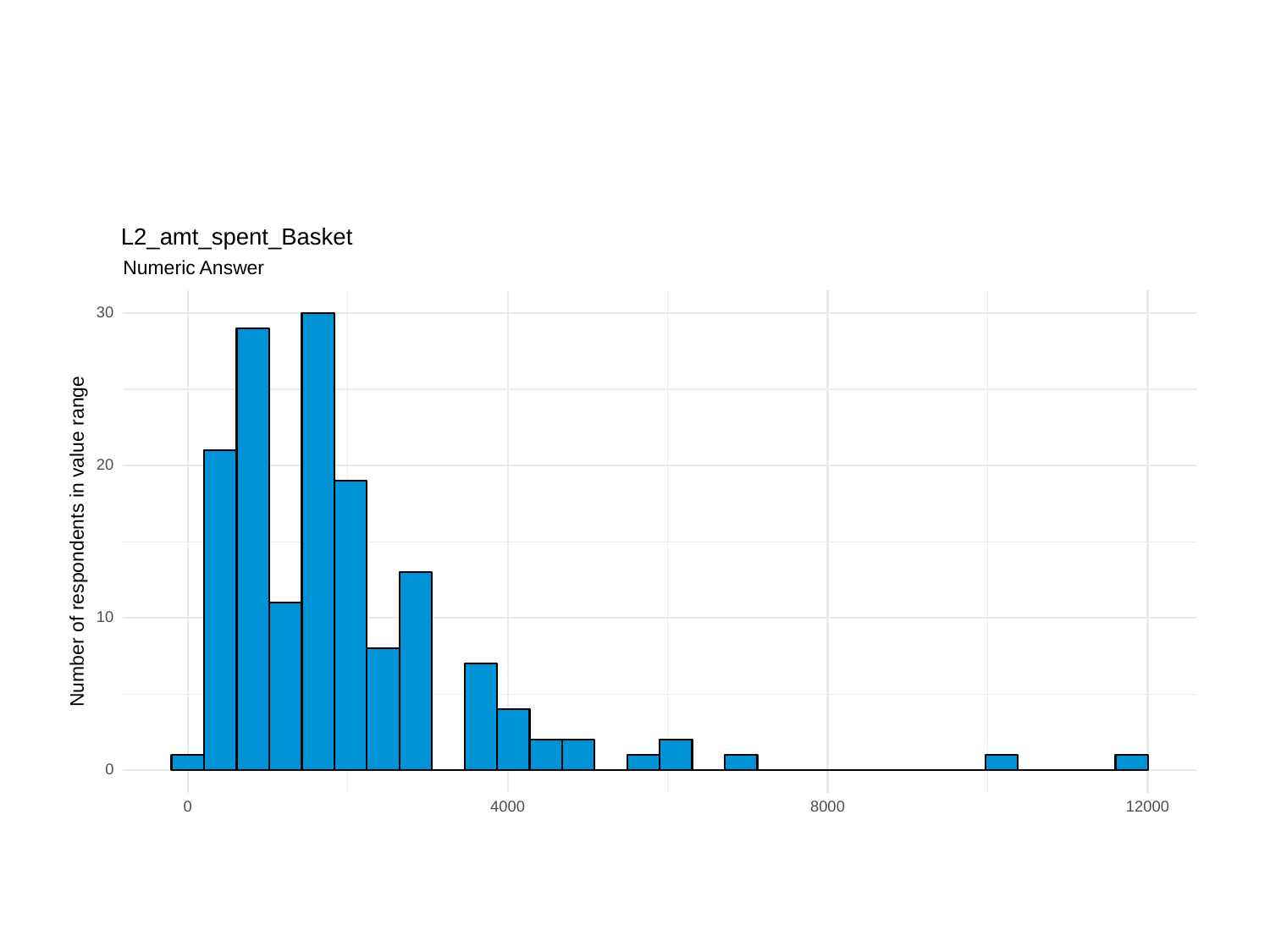

L2_amt_spent_Basket
Numeric Answer

30

20

Number of respondents in value range

10

0

0
4000
8000
12000